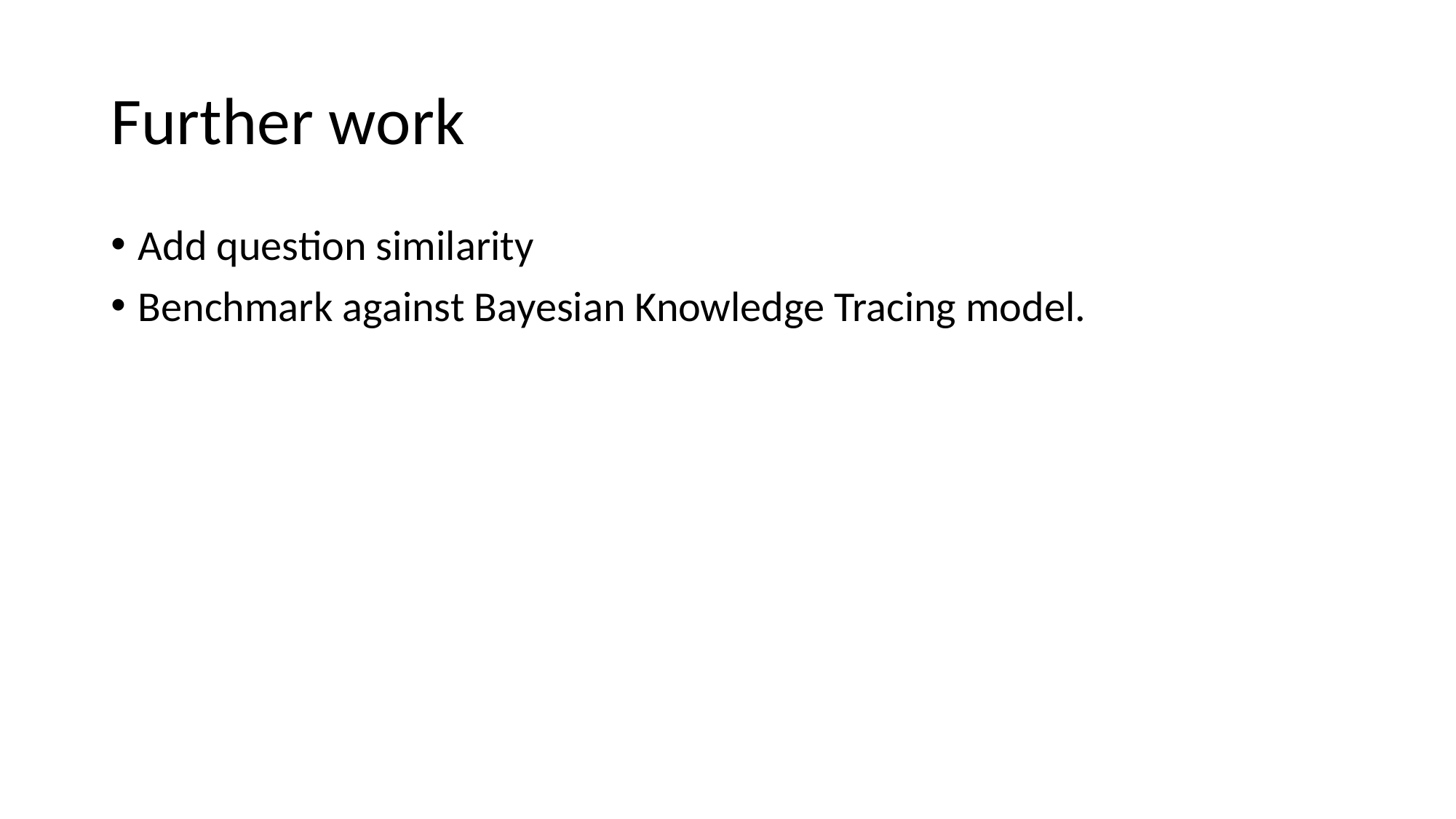

# Further work
Add question similarity
Benchmark against Bayesian Knowledge Tracing model.